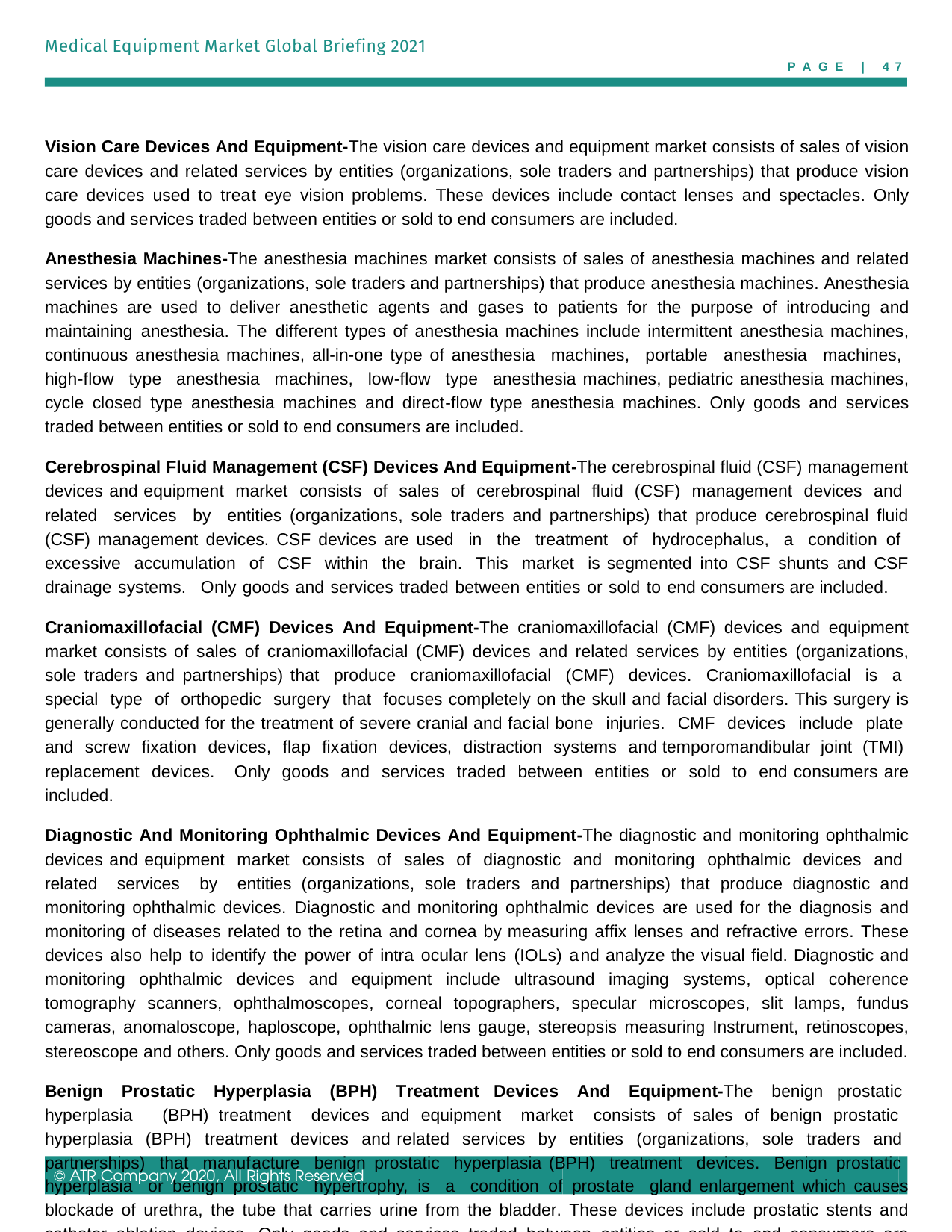

Medical Equipment Market Global Briefing 2021
P  A  G  E     |     4 7

Vision Care Devices And Equipment-The vision care devices and equipment market consists of sales of vision care devices and related services by entities (organizations, sole traders and partnerships) that produce vision care devices used to treat eye vision problems. These devices include contact lenses and spectacles. Only goods and services traded between entities or sold to end consumers are included.

Anesthesia Machines-The anesthesia machines market consists of sales of anesthesia machines and related services by entities (organizations, sole traders and partnerships) that produce anesthesia machines. Anesthesia machines are used to deliver anesthetic agents and gases to patients for the purpose of introducing and maintaining anesthesia. The different types of anesthesia machines include intermittent anesthesia machines, continuous anesthesia machines, all-in-one type of anesthesia  machines,  portable  anesthesia  machines,  high-flow  type  anesthesia  machines,  low-flow  type  anesthesia machines, pediatric anesthesia machines, cycle closed type anesthesia machines and direct-flow type anesthesia machines. Only goods and services traded between entities or sold to end consumers are included.

Cerebrospinal Fluid Management (CSF) Devices And Equipment-The cerebrospinal fluid (CSF) management devices and equipment  market  consists  of  sales  of  cerebrospinal  fluid  (CSF)  management  devices  and  related  services  by  entities (organizations, sole traders and partnerships) that produce cerebrospinal fluid (CSF) management devices. CSF devices are used  in  the  treatment  of  hydrocephalus,  a  condition of  excessive  accumulation  of  CSF  within  the  brain.  This  market  is segmented into CSF shunts and CSF drainage systems.   Only goods and services traded between entities or sold to end consumers are included.

Craniomaxillofacial (CMF) Devices And Equipment-The craniomaxillofacial (CMF) devices and equipment market consists of sales of craniomaxillofacial (CMF) devices and related services by entities (organizations, sole traders and partnerships) that  produce  craniomaxillofacial  (CMF)  devices.  Craniomaxillofacial  is  a  special  type  of  orthopedic  surgery  that  focuses completely on the skull and facial disorders. This surgery is generally conducted for the treatment of severe cranial and facial bone  injuries.  CMF  devices  include  plate  and  screw  fixation  devices,  flap  fixation  devices,  distraction  systems  and temporomandibular  joint  (TMI)  replacement  devices.   Only  goods  and  services  traded  between  entities  or  sold  to  end consumers are included.

Diagnostic And Monitoring Ophthalmic Devices And Equipment-The diagnostic and monitoring ophthalmic devices and equipment  market  consists  of  sales  of  diagnostic  and  monitoring  ophthalmic  devices  and  related  services  by  entities (organizations, sole traders and partnerships) that produce diagnostic and monitoring ophthalmic devices. Diagnostic and monitoring ophthalmic devices are used for the diagnosis and monitoring of diseases related to the retina and cornea by measuring affix lenses and refractive errors. These devices also help to identify the power of intra ocular lens (IOLs) and analyze the visual field. Diagnostic and monitoring ophthalmic devices and equipment include ultrasound imaging systems, optical coherence tomography scanners, ophthalmoscopes, corneal topographers, specular microscopes, slit lamps, fundus cameras, anomaloscope, haploscope, ophthalmic lens gauge, stereopsis measuring Instrument, retinoscopes, stereoscope and others. Only goods and services traded between entities or sold to end consumers are included.

Benign   Prostatic   Hyperplasia   (BPH)   Treatment  Devices   And   Equipment-The   benign  prostatic  hyperplasia   (BPH) treatment  devices and equipment  market  consists of sales of benign prostatic  hyperplasia  (BPH)  treatment  devices  and related  services  by  entities  (organizations,  sole  traders  and  partnerships)  that  manufacture  benign prostatic  hyperplasia (BPH)  treatment  devices.  Benign prostatic  hyperplasia  or benign prostatic  hypertrophy, is  a  condition of prostate  gland enlargement which causes blockade of urethra, the tube that carries urine from the bladder. These devices include prostatic stents and catheter ablation devices. Only goods and services traded between entities or sold to end consumers are included.

© ATR Company 2020, All Rights Reserved